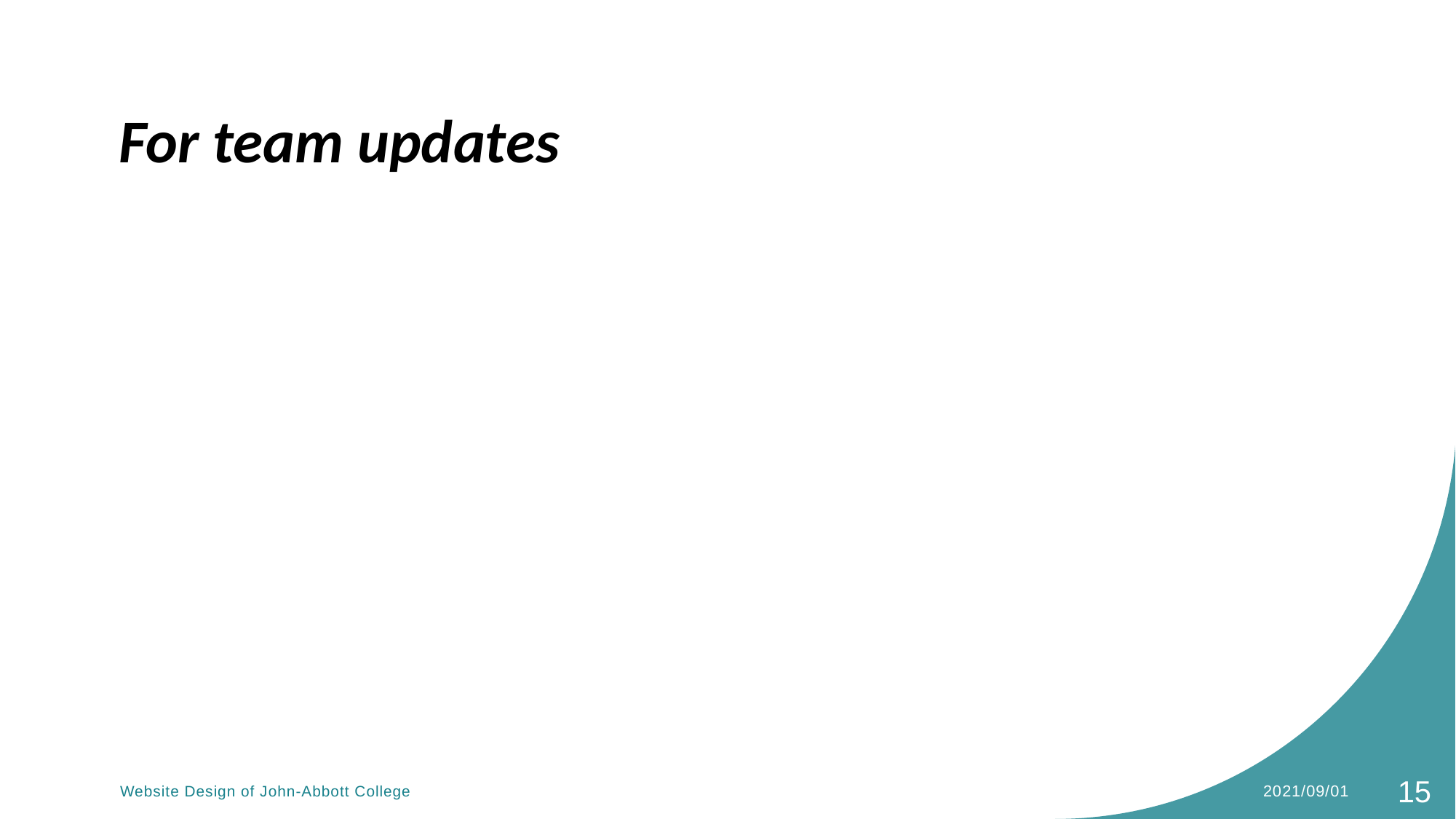

# For team updates
2021/09/01
15
Website Design of John-Abbott College